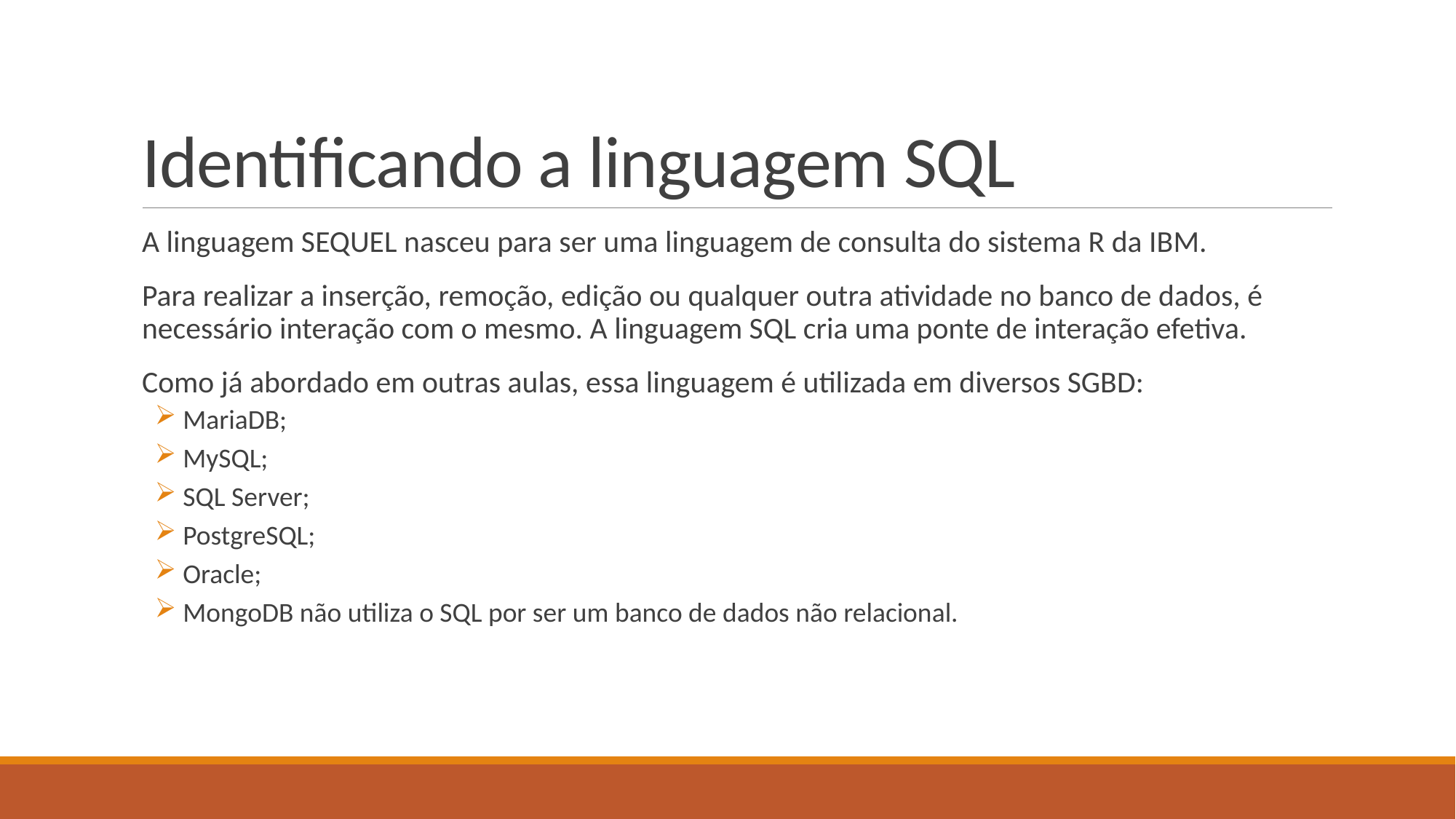

# Identificando a linguagem SQL
A linguagem SEQUEL nasceu para ser uma linguagem de consulta do sistema R da IBM.
Para realizar a inserção, remoção, edição ou qualquer outra atividade no banco de dados, é necessário interação com o mesmo. A linguagem SQL cria uma ponte de interação efetiva.
Como já abordado em outras aulas, essa linguagem é utilizada em diversos SGBD:
 MariaDB;
 MySQL;
 SQL Server;
 PostgreSQL;
 Oracle;
 MongoDB não utiliza o SQL por ser um banco de dados não relacional.